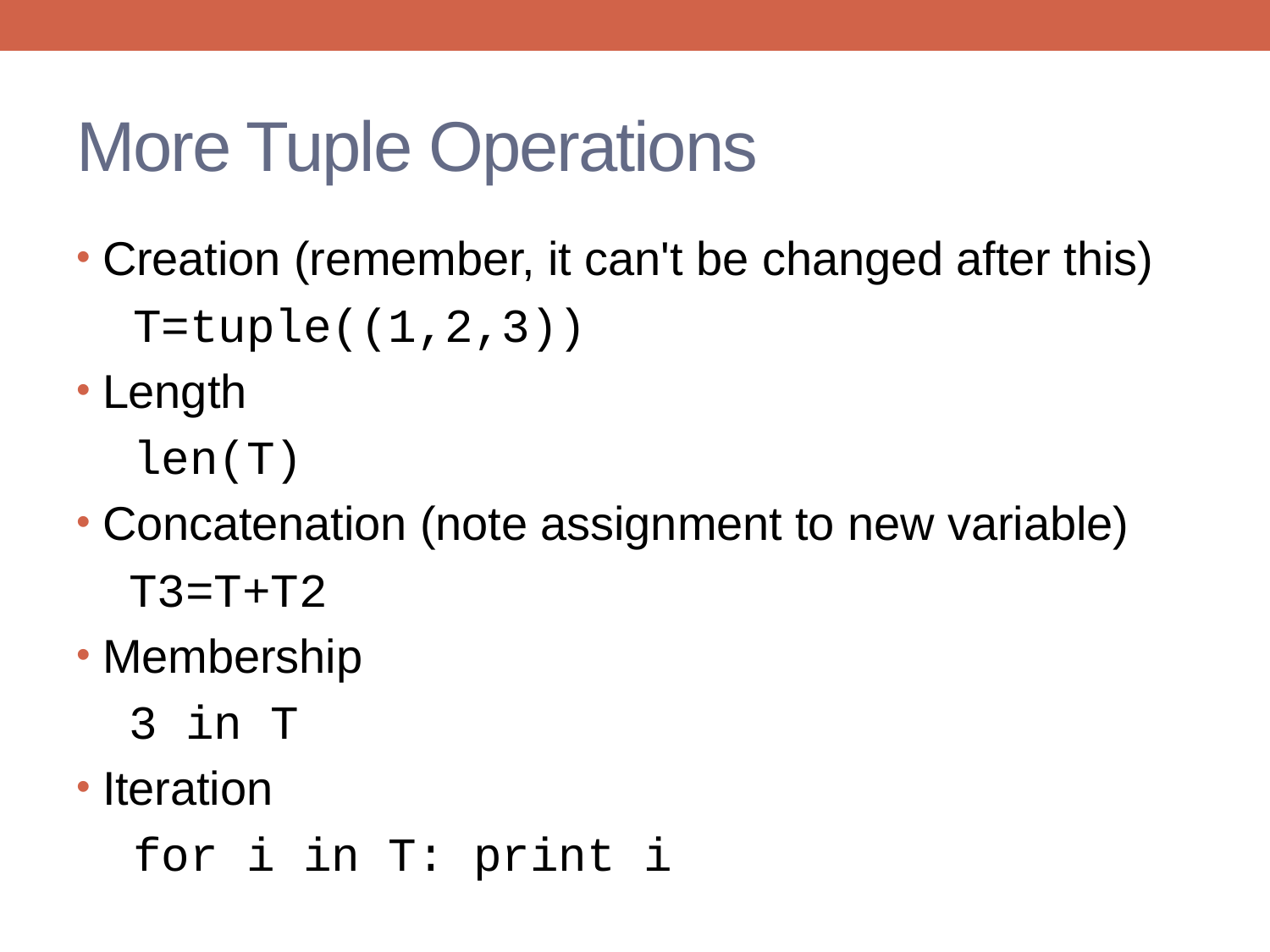

# More Tuple Operations
Creation (remember, it can't be changed after this)
  T=tuple((1,2,3))
Length
  len(T)
Concatenation (note assignment to new variable)
    T3=T+T2
Membership
    3 in T
Iteration
  for i in T: print i